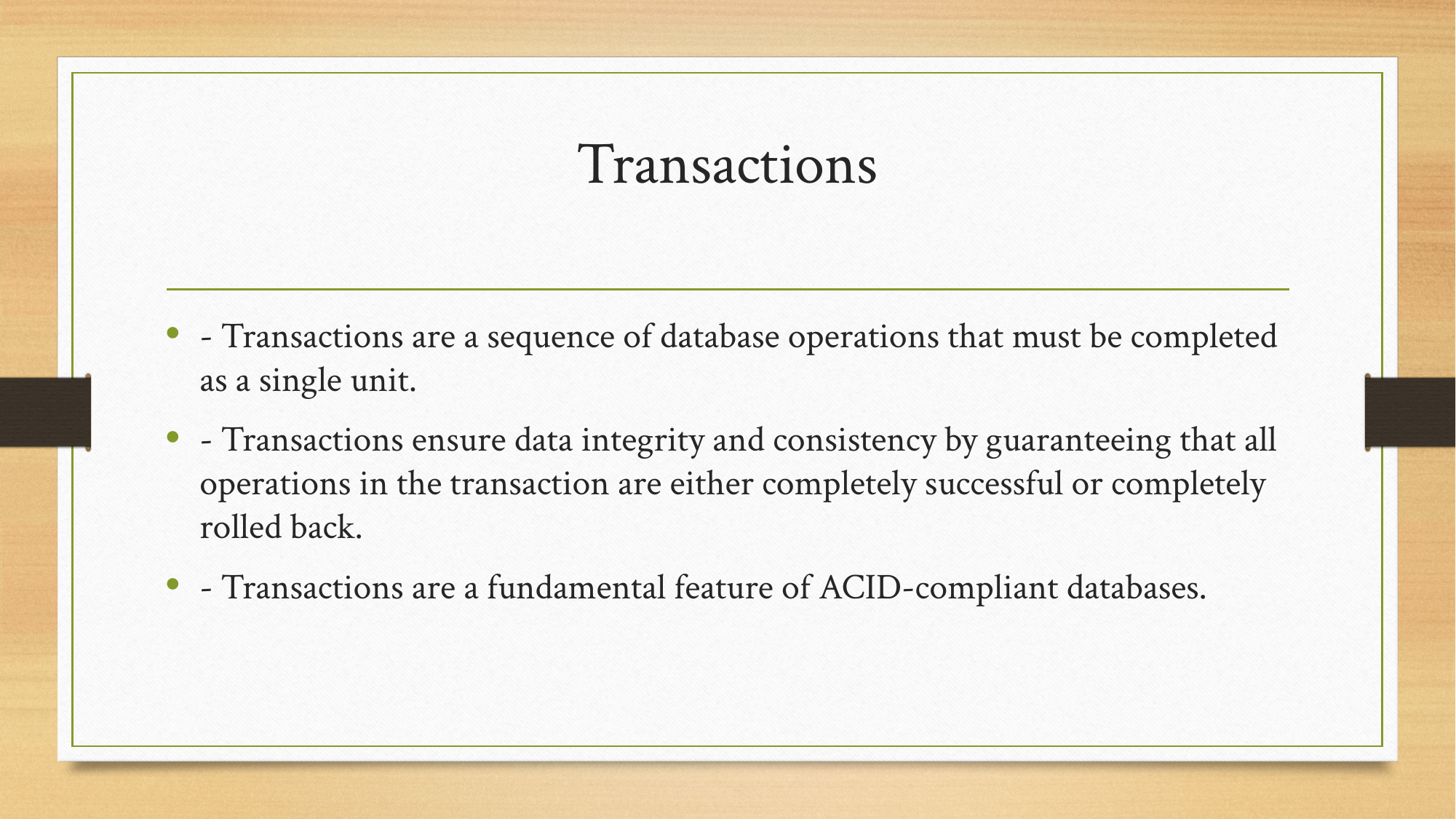

# Transactions
- Transactions are a sequence of database operations that must be completed as a single unit.
- Transactions ensure data integrity and consistency by guaranteeing that all operations in the transaction are either completely successful or completely rolled back.
- Transactions are a fundamental feature of ACID-compliant databases.